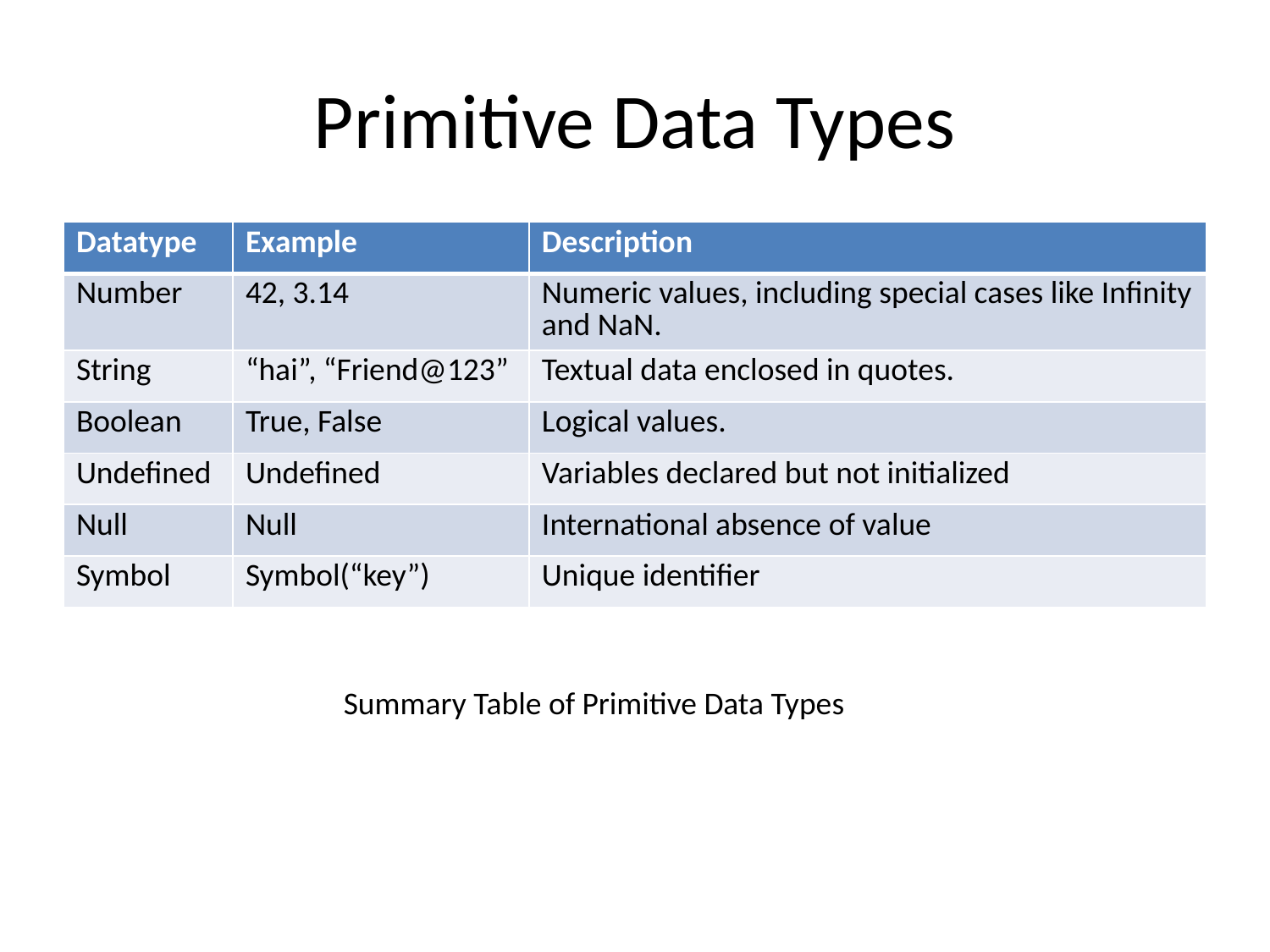

# Primitive Data Types
| Datatype | Example | Description |
| --- | --- | --- |
| Number | 42, 3.14 | Numeric values, including special cases like Infinity and NaN. |
| String | “hai”, “Friend@123” | Textual data enclosed in quotes. |
| Boolean | True, False | Logical values. |
| Undefined | Undefined | Variables declared but not initialized |
| Null | Null | International absence of value |
| Symbol | Symbol(“key”) | Unique identifier |
Summary Table of Primitive Data Types